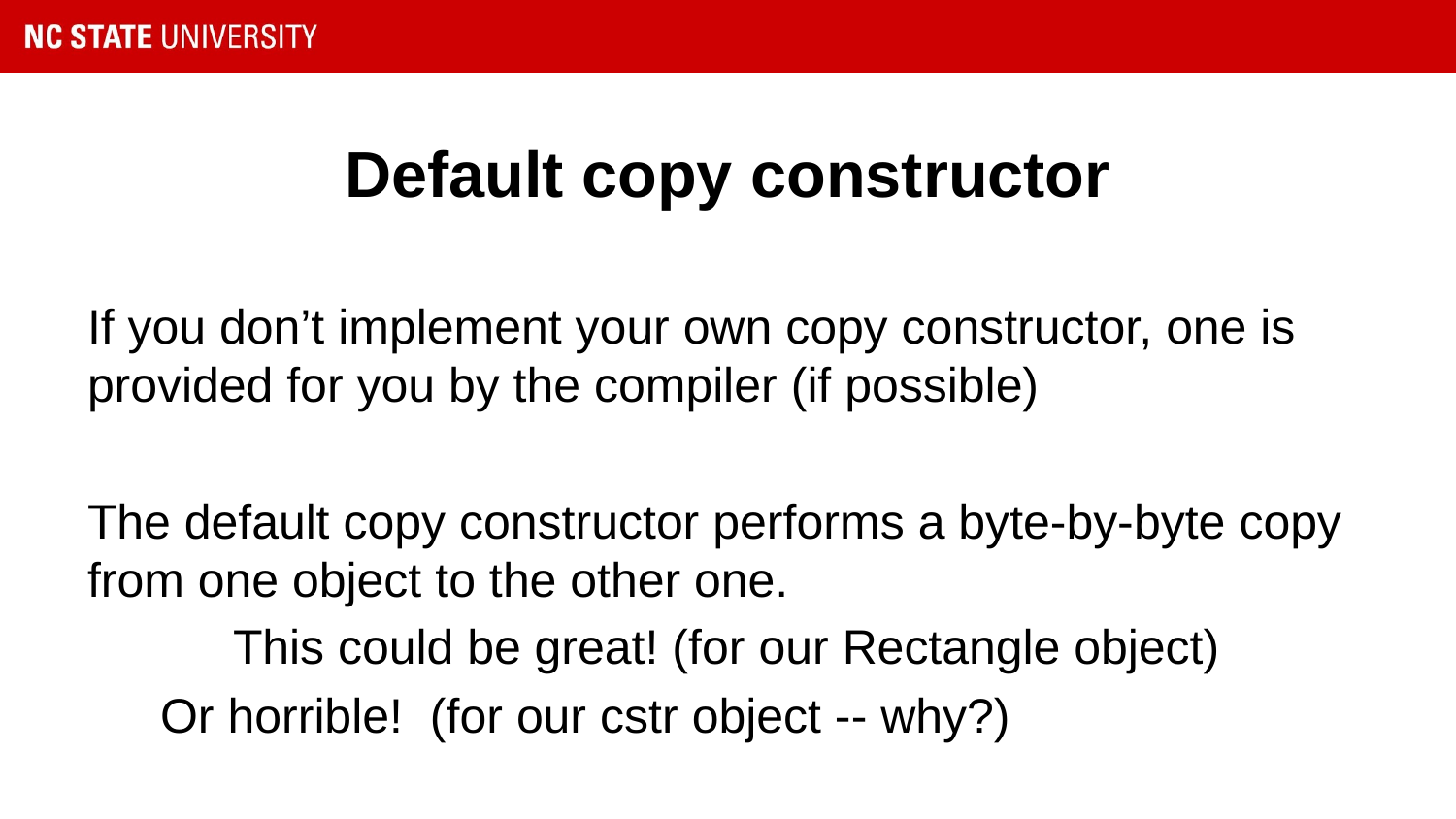

# Default copy constructor
If you don’t implement your own copy constructor, one is provided for you by the compiler (if possible)

The default copy constructor performs a byte-by-byte copy from one object to the other one.
	This could be great! (for our Rectangle object)
Or horrible!  (for our cstr object -- why?)